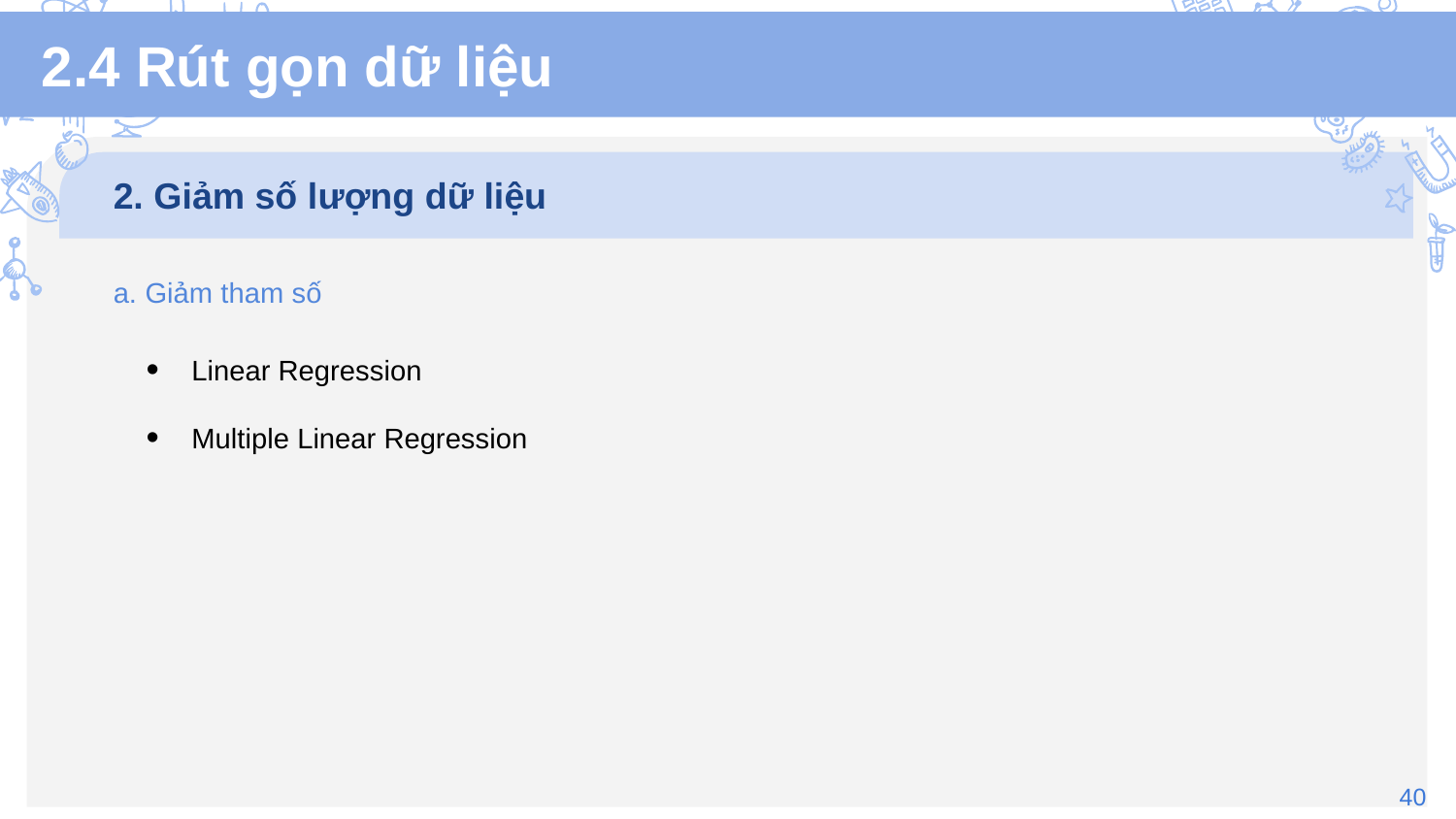

# 2.4 Rút gọn dữ liệu
2. Giảm số lượng dữ liệu
a. Giảm tham số
Linear Regression
Multiple Linear Regression
40